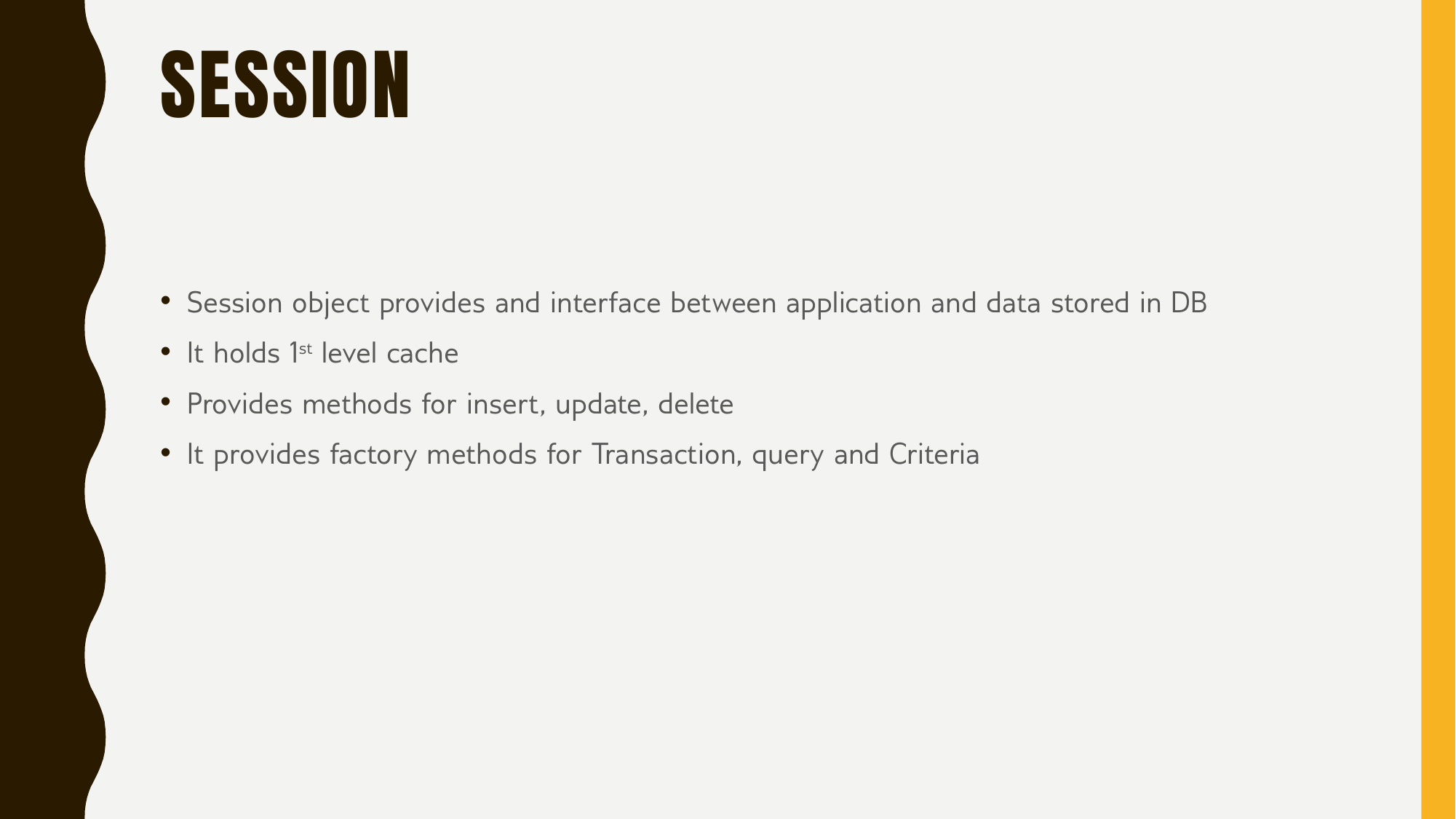

# Session
Session object provides and interface between application and data stored in DB
It holds 1st level cache
Provides methods for insert, update, delete
It provides factory methods for Transaction, query and Criteria